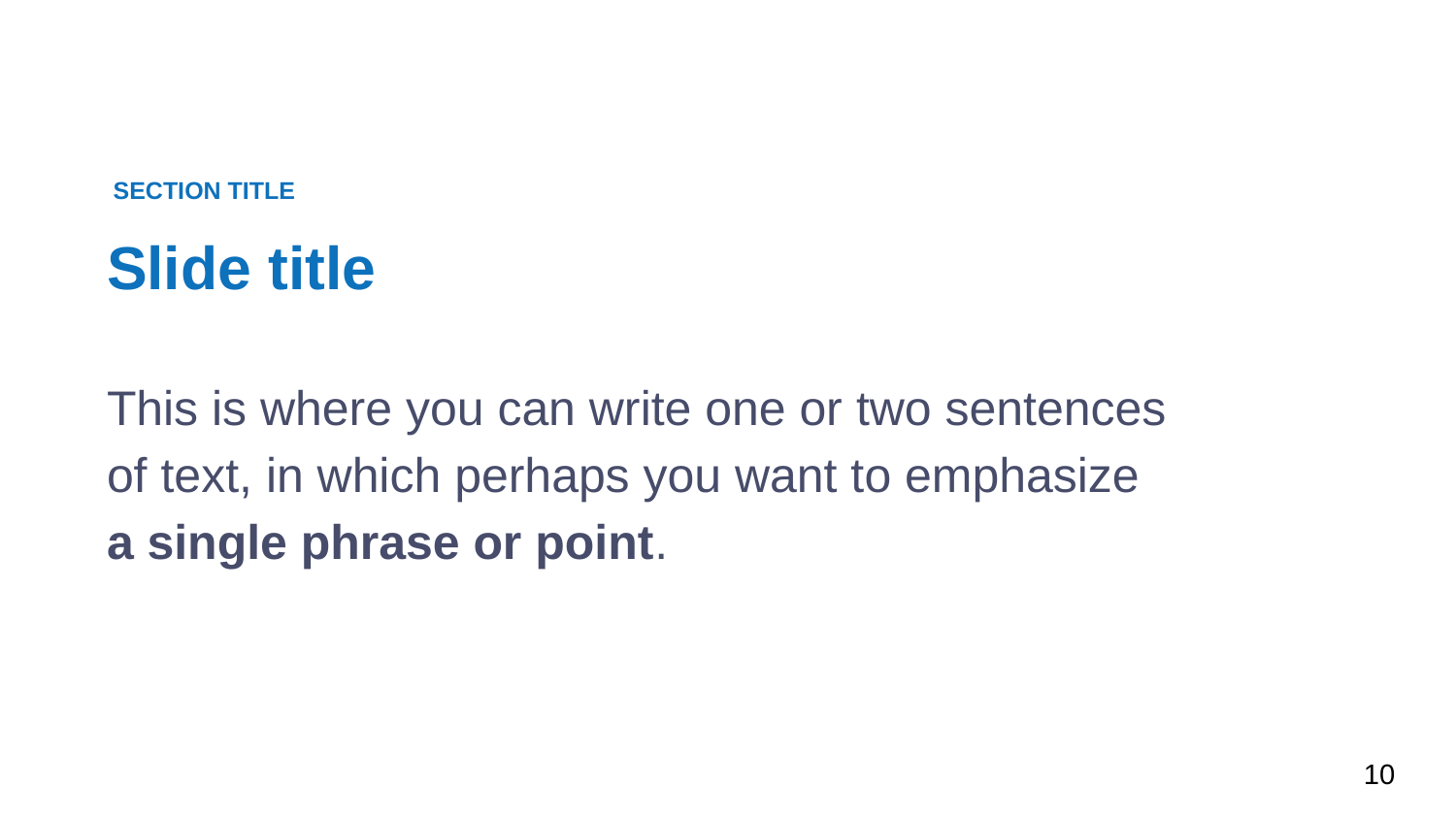

SECTION TITLE
Slide title

This is where you can write one or two sentences
of text, in which perhaps you want to emphasize
a single phrase or point.
10